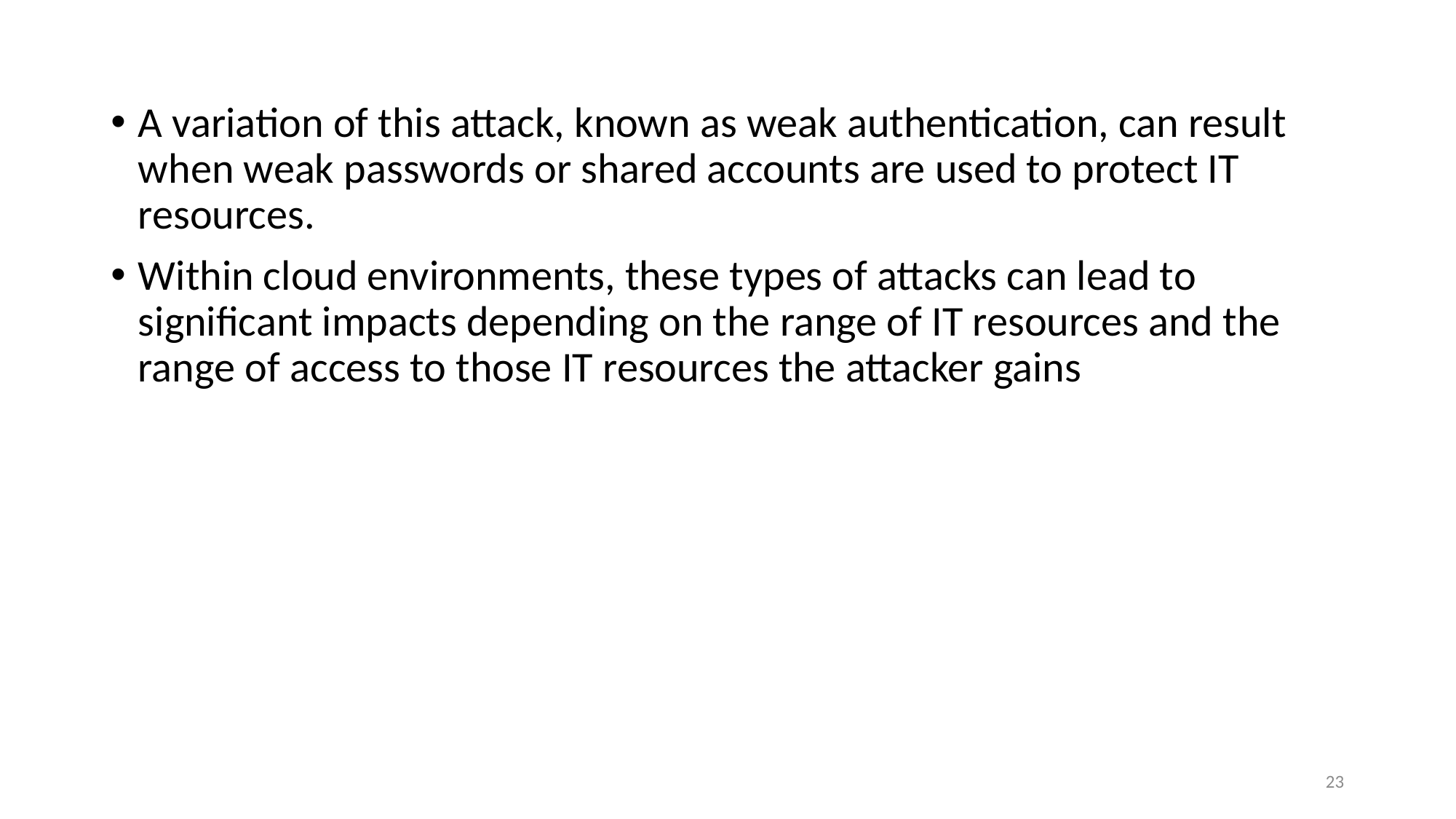

A variation of this attack, known as weak authentication, can result when weak passwords or shared accounts are used to protect IT resources.
Within cloud environments, these types of attacks can lead to significant impacts depending on the range of IT resources and the range of access to those IT resources the attacker gains
23